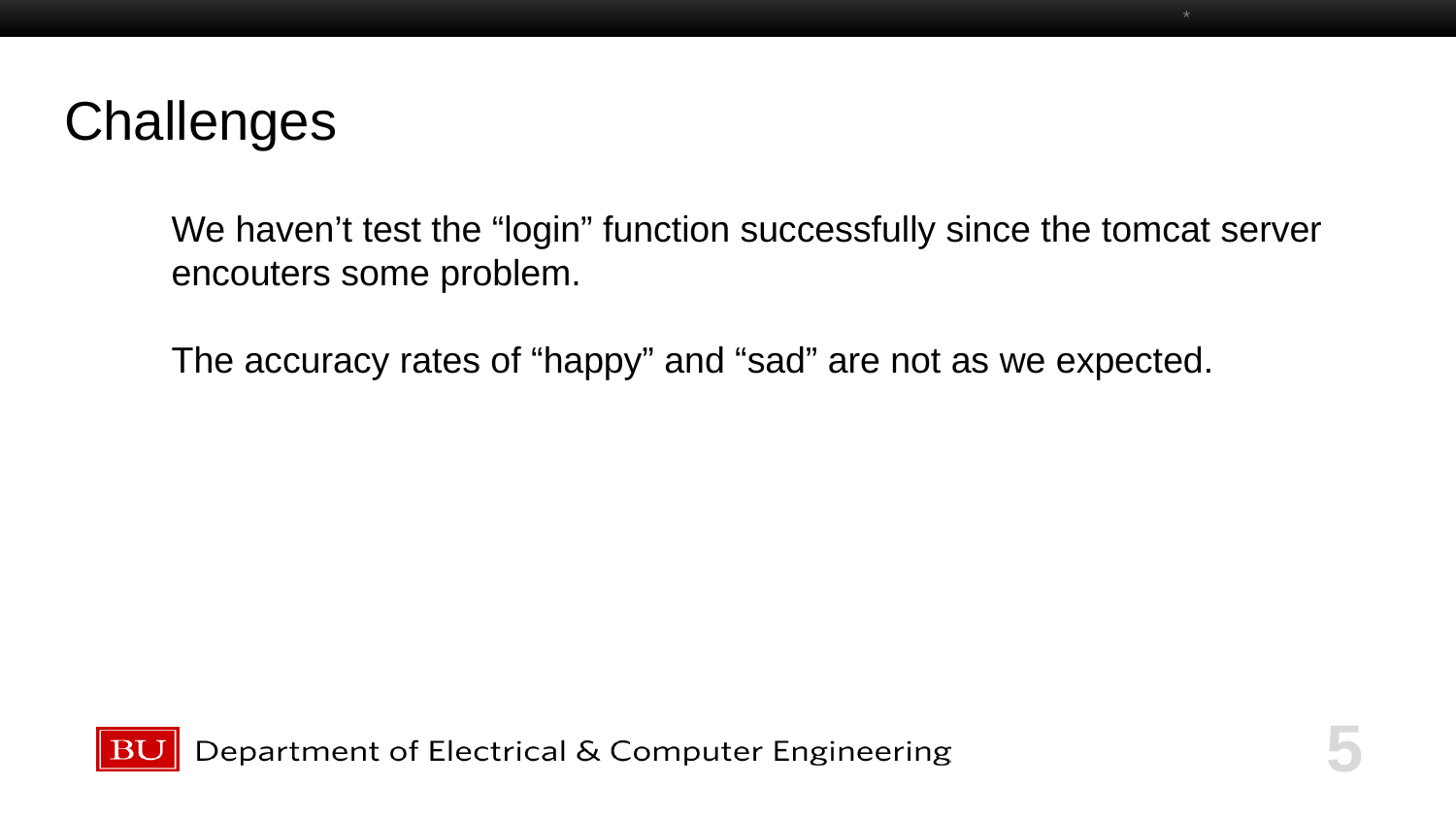

*
# Challenges
We haven’t test the “login” function successfully since the tomcat server
encouters some problem.

The accuracy rates of “happy” and “sad” are not as we expected.

5